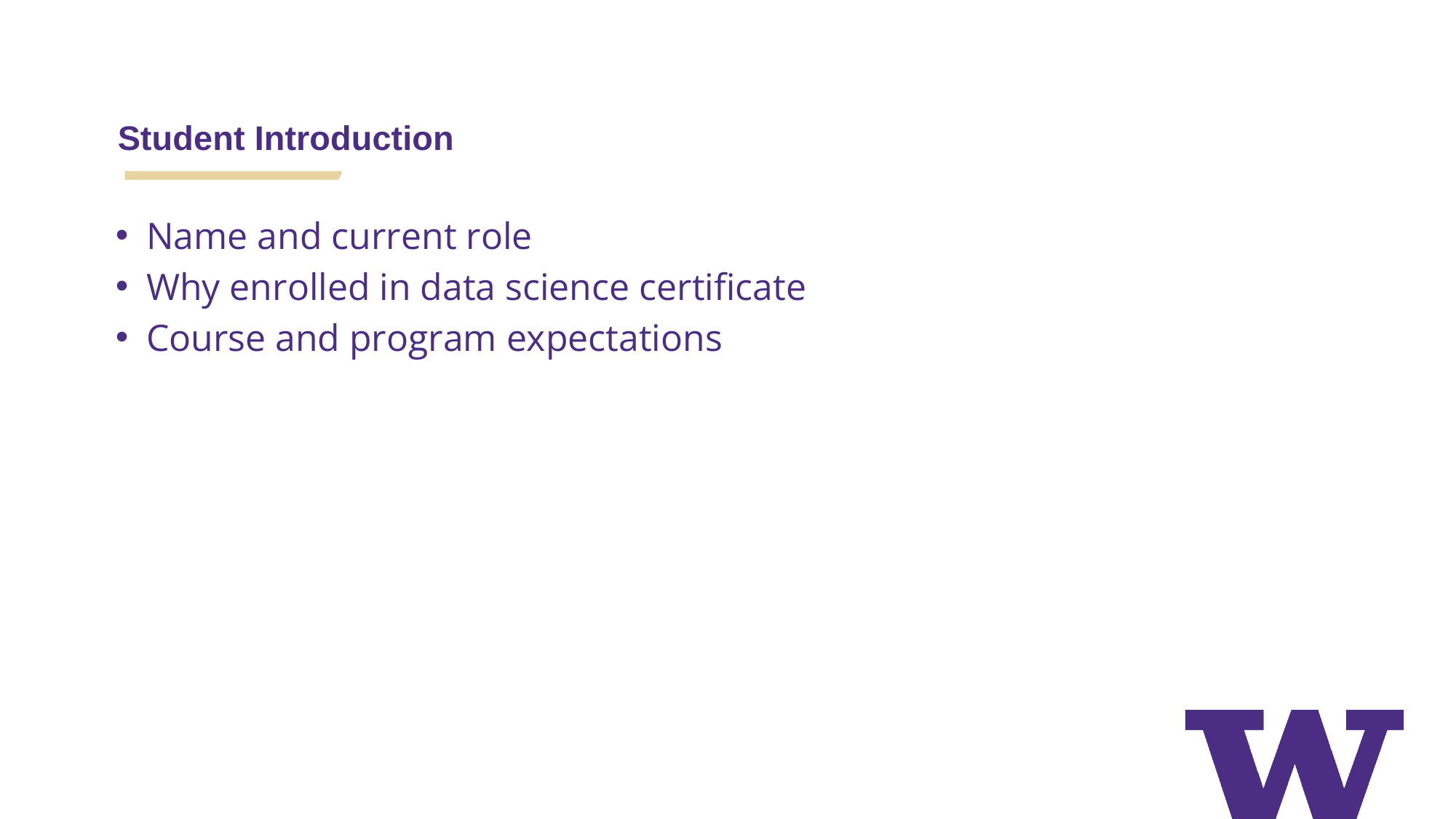

# Student Introduction
Name and current role
Why enrolled in data science certificate
Course and program expectations